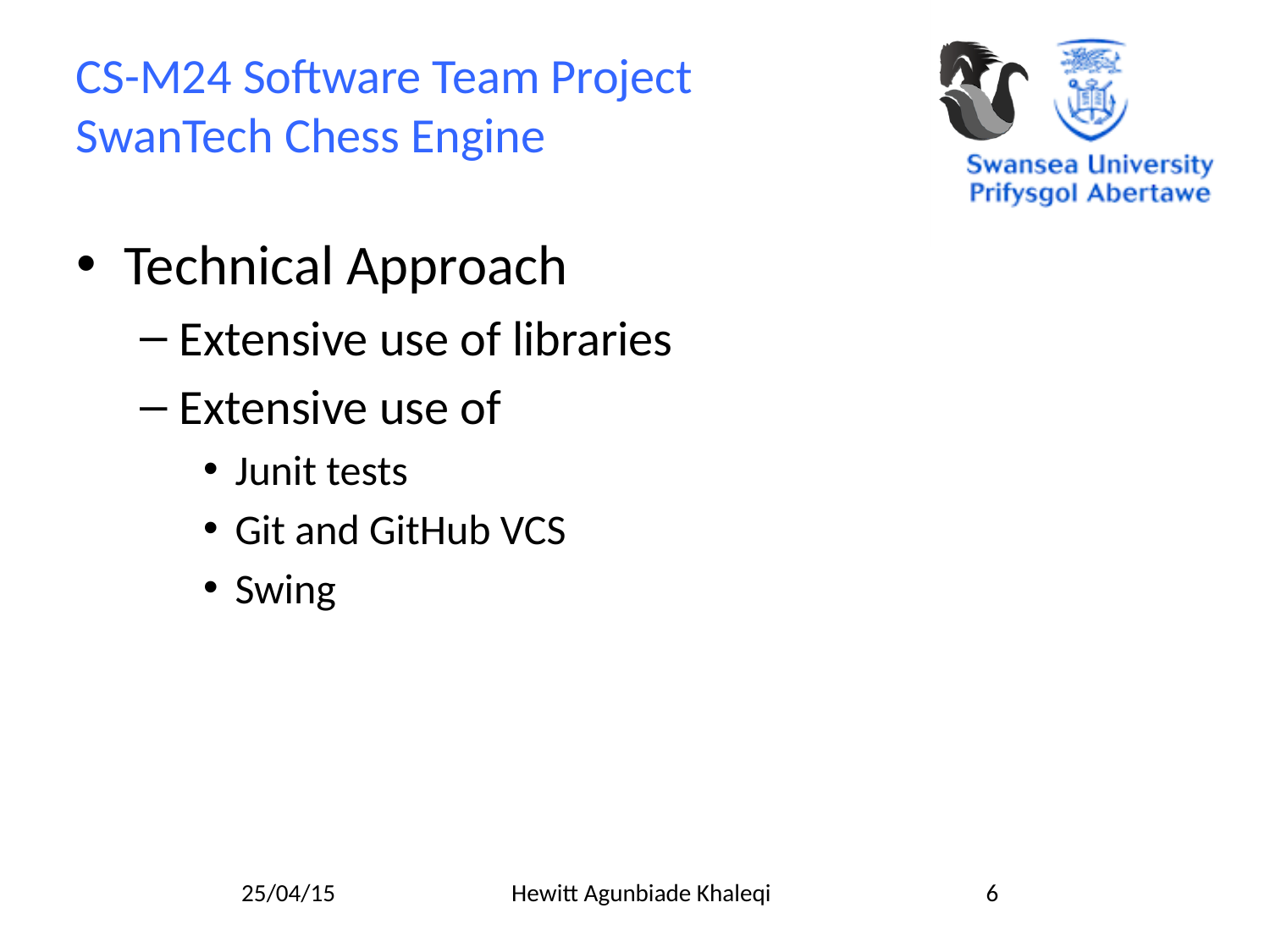

#
Technical Approach
Extensive use of libraries
Extensive use of
Junit tests
Git and GitHub VCS
Swing